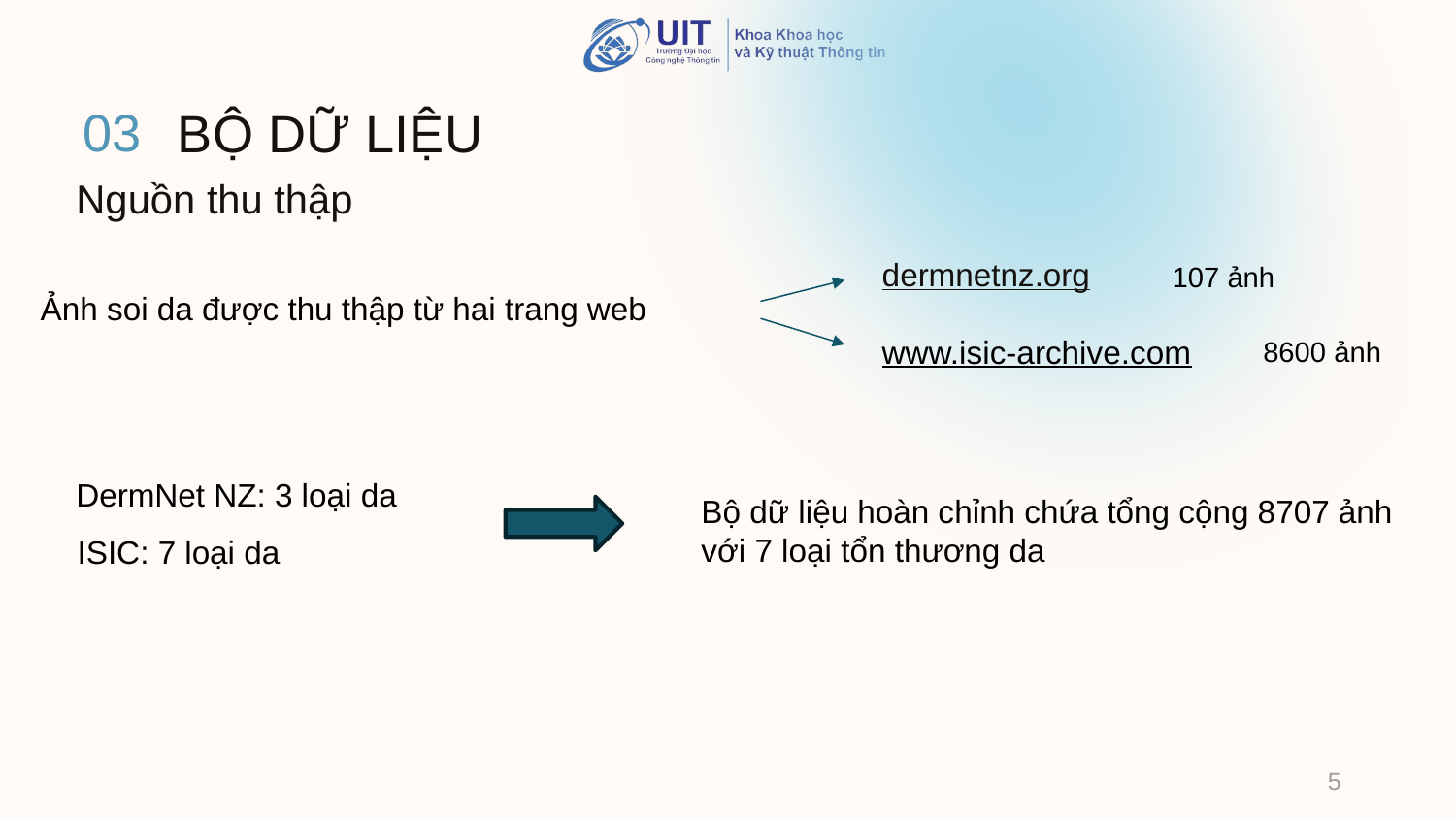

03
BỘ DỮ LIỆU
Nguồn thu thập
dermnetnz.org
107 ảnh
Ảnh soi da được thu thập từ hai trang web
www.isic-archive.com
8600 ảnh

DermNet NZ: 3 loại da
Bộ dữ liệu hoàn chỉnh chứa tổng cộng 8707 ảnh với 7 loại tổn thương da

ISIC: 7 loại da
5